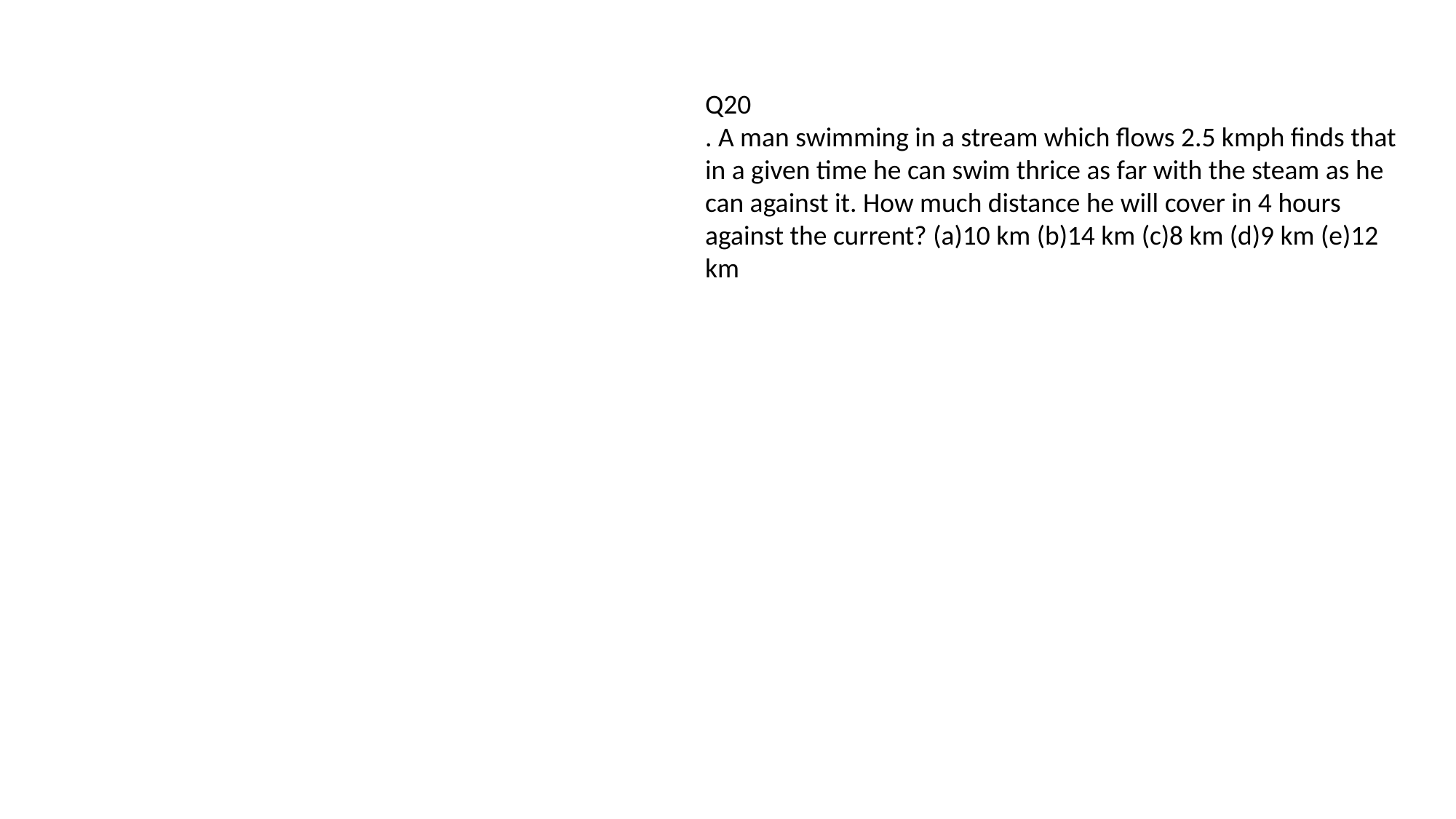

Q20
. A man swimming in a stream which flows 2.5 kmph finds that in a given time he can swim thrice as far with the steam as he can against it. How much distance he will cover in 4 hours against the current? (a)10 km (b)14 km (c)8 km (d)9 km (e)12 km